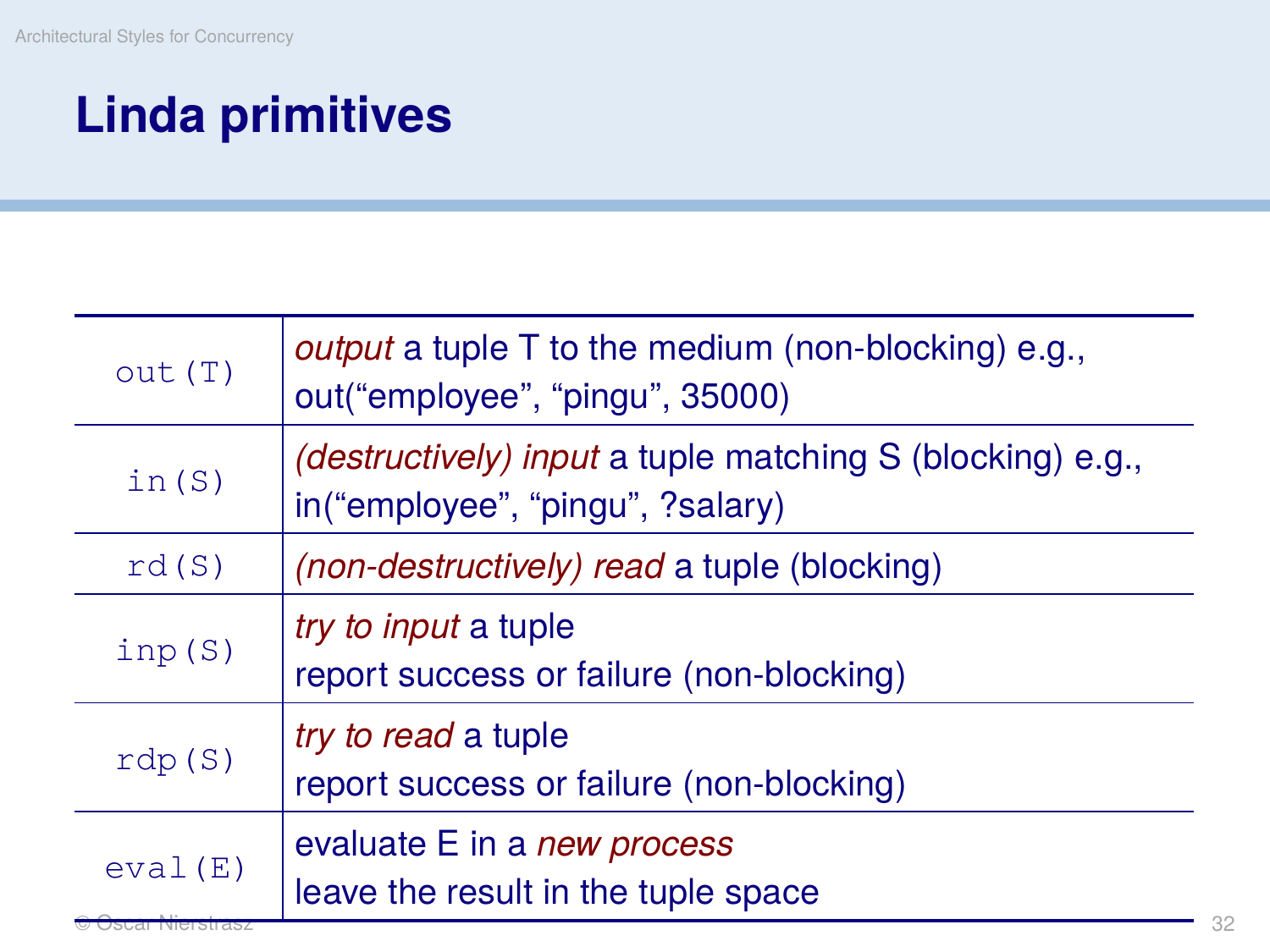

Architectural Styles for Concurrency
# Linda primitives
|  |  |
| --- | --- |
| out(T) | output a tuple T to the medium (non-blocking) e.g., out(“employee”, “pingu”, 35000) |
| in(S) | (destructively) input a tuple matching S (blocking) e.g., in(“employee”, “pingu”, ?salary) |
| rd(S) | (non-destructively) read a tuple (blocking) |
| inp(S) | try to input a tuple report success or failure (non-blocking) |
| rdp(S) | try to read a tuple report success or failure (non-blocking) |
| eval(E) | evaluate E in a new process leave the result in the tuple space |
© Oscar Nierstrasz
32